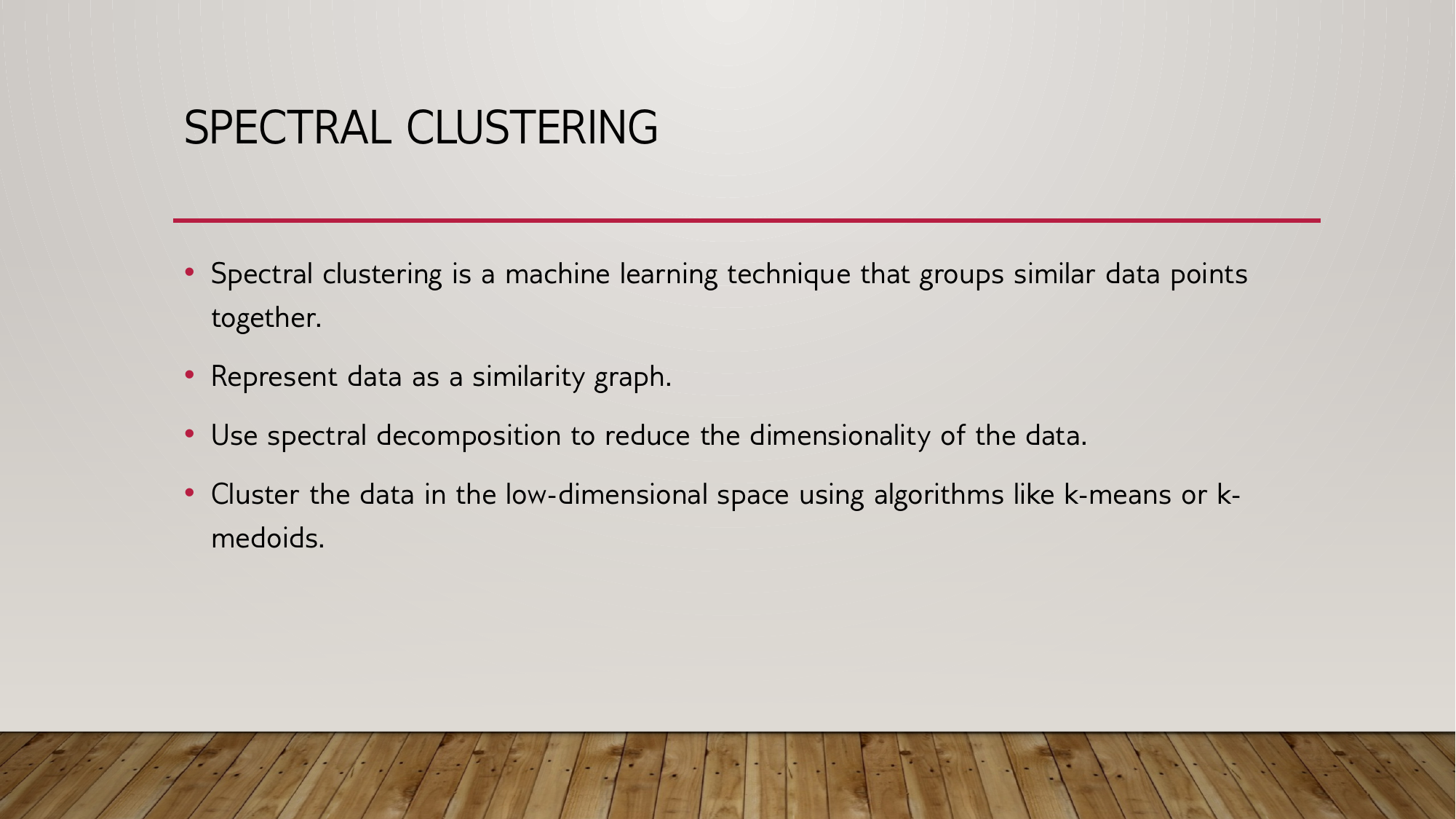

# Spectral clustering
Spectral clustering is a machine learning technique that groups similar data points together.
Represent data as a similarity graph.
Use spectral decomposition to reduce the dimensionality of the data.
Cluster the data in the low-dimensional space using algorithms like k-means or k-medoids.